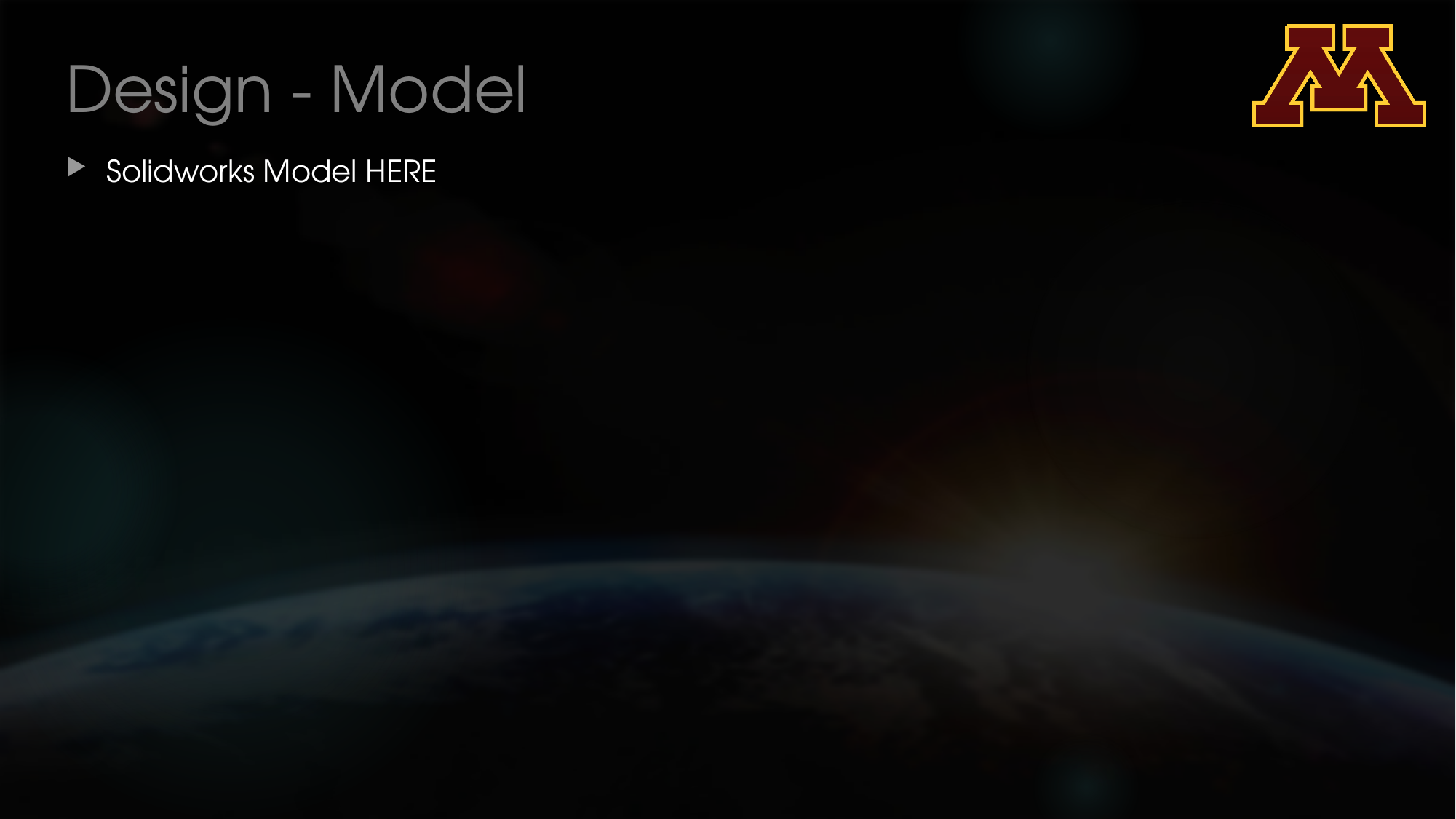

# Design - Model

Solidworks Model HERE